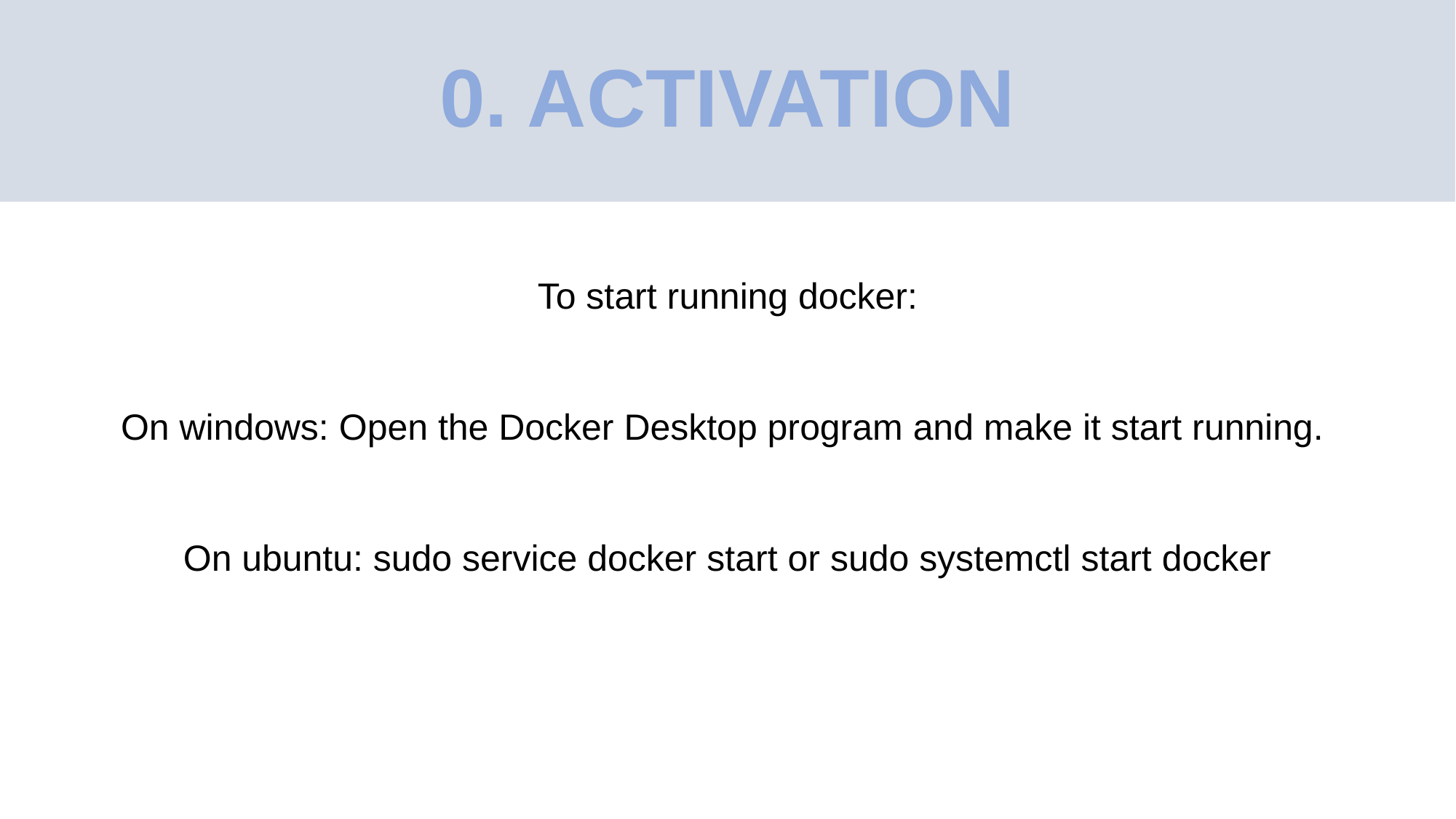

# 0. ACTIVATION

To start running docker:

On windows: Open the Docker Desktop program and make it start running.

On ubuntu: sudo service docker start or sudo systemctl start docker